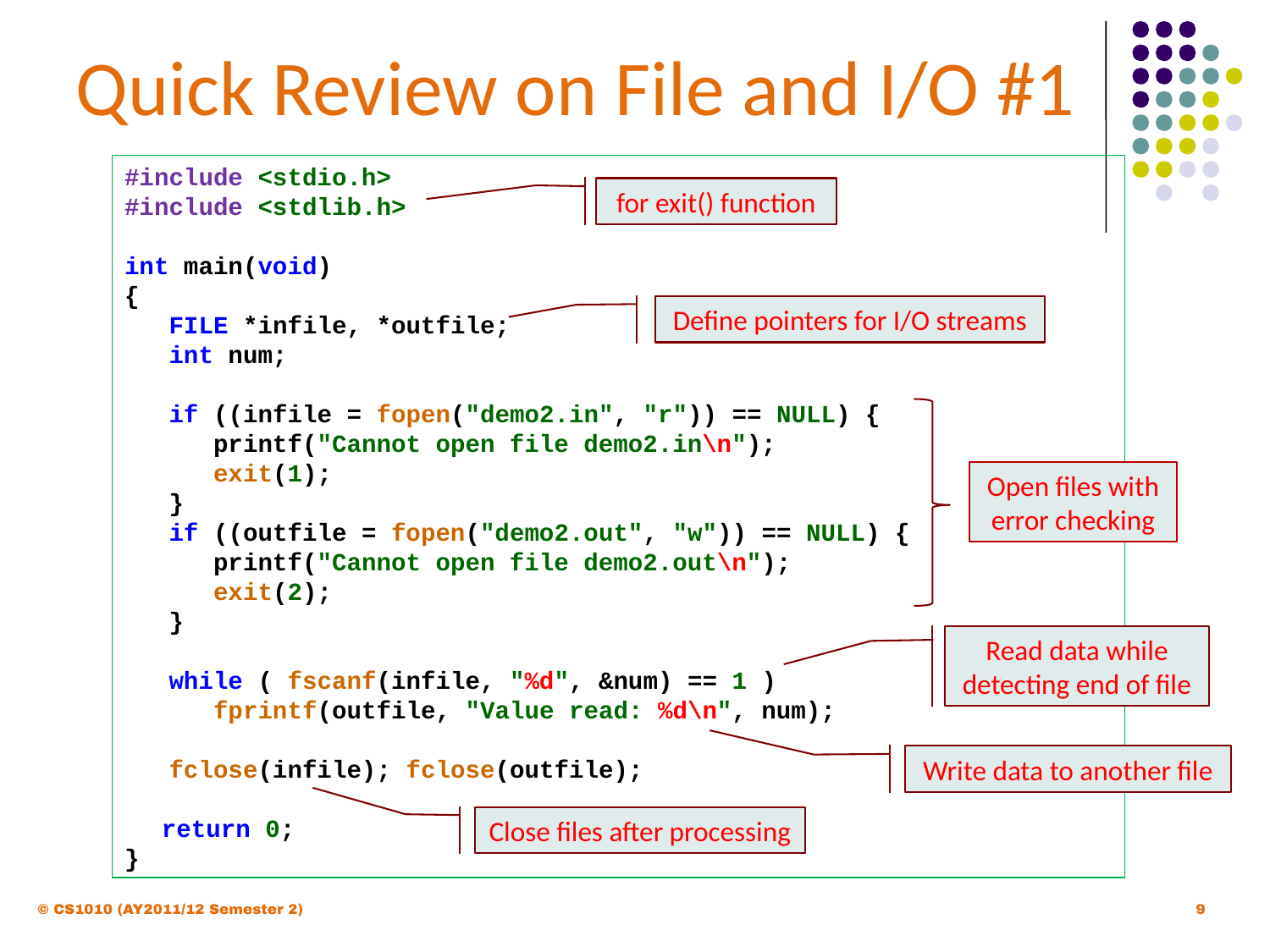

Quick Review on File and I/O #1
#include <stdio.h>
#include <stdlib.h>

int main(void)
{
   FILE *infile, *outfile;
   int num;

   if ((infile = fopen("demo2.in", "r")) == NULL) {
      printf("Cannot open file demo2.in\n");
      exit(1);
   }
   if ((outfile = fopen("demo2.out", "w")) == NULL) {
      printf("Cannot open file demo2.out\n");
      exit(2);
   }

   while ( fscanf(infile, "%d", &num) == 1 )
      fprintf(outfile, "Value read: %d\n", num);

   fclose(infile); fclose(outfile);

	return 0;
}
for exit() function
Define pointers for I/O streams

Open files with error checking
Read data while detecting end of file
Write data to another file
Close files after processing
9
© CS1010 (AY2011/12 Semester 2)